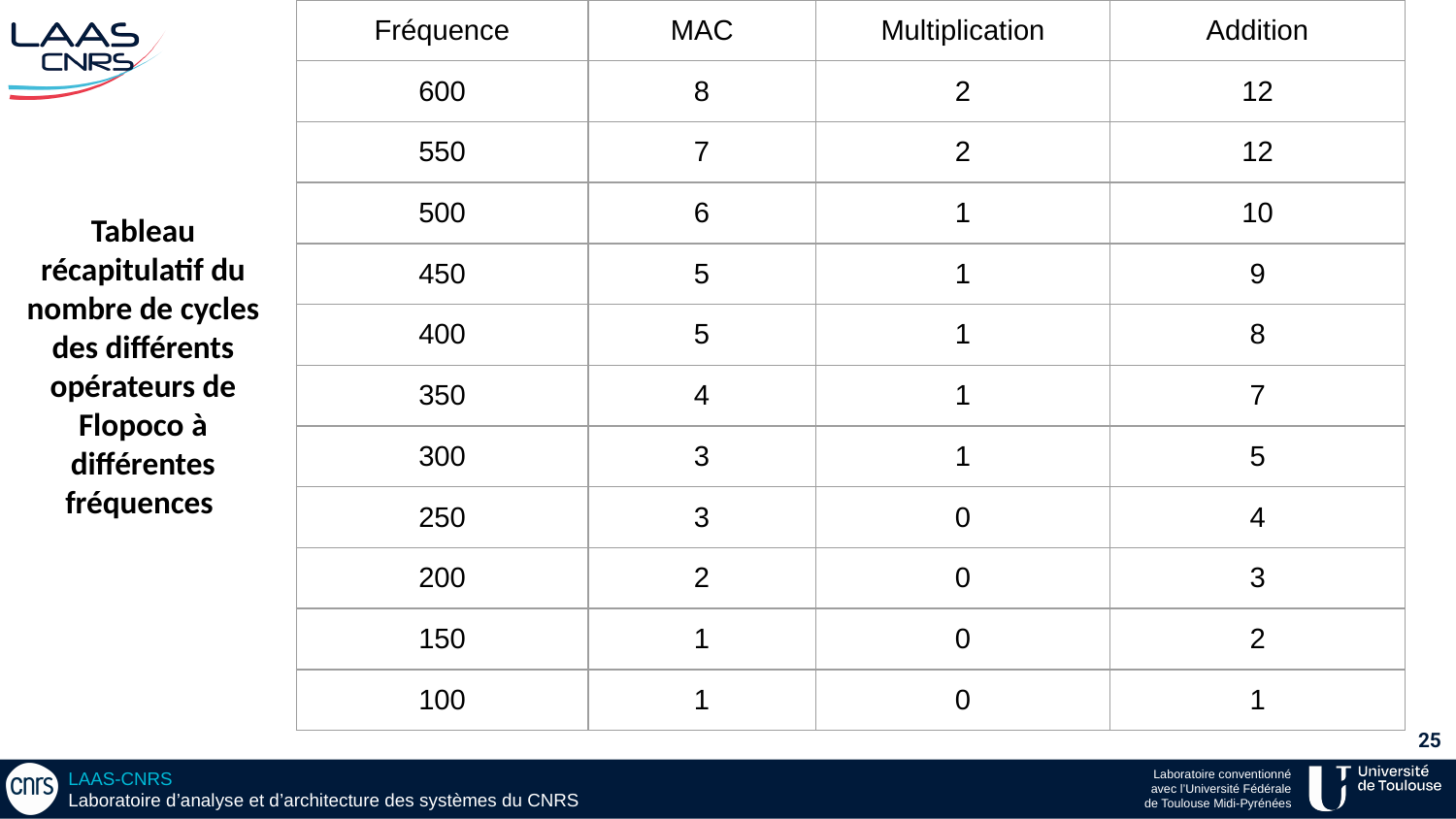

| Fréquence | MAC | Multiplication | Addition |
| --- | --- | --- | --- |
| 600 | 8 | 2 | 12 |
| 550 | 7 | 2 | 12 |
| 500 | 6 | 1 | 10 |
| 450 | 5 | 1 | 9 |
| 400 | 5 | 1 | 8 |
| 350 | 4 | 1 | 7 |
| 300 | 3 | 1 | 5 |
| 250 | 3 | 0 | 4 |
| 200 | 2 | 0 | 3 |
| 150 | 1 | 0 | 2 |
| 100 | 1 | 0 | 1 |
Tableau récapitulatif du nombre de cycles des différents opérateurs de Flopoco à différentes fréquences
25